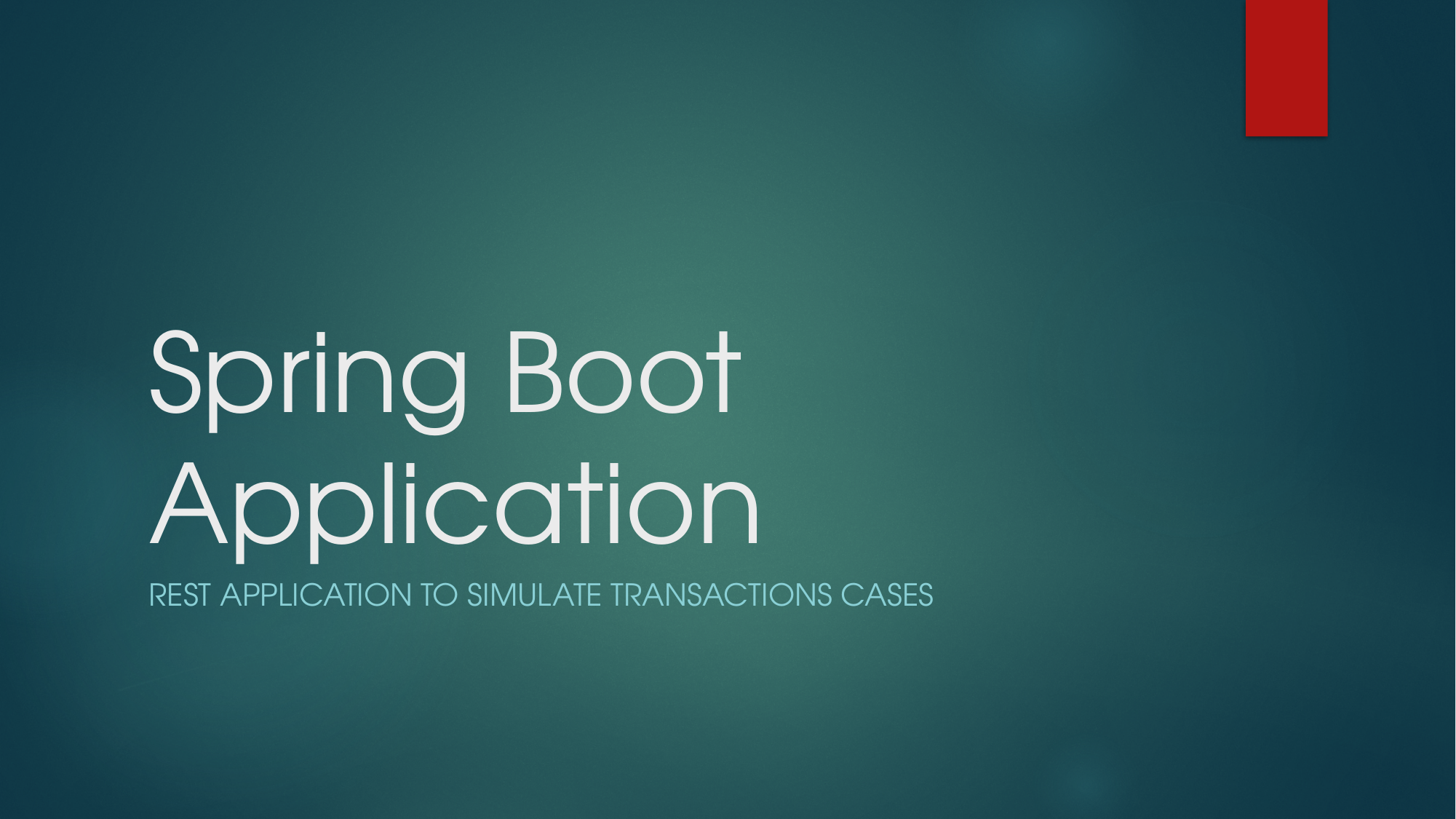

# Spring Boot Application
Rest application to simulate Transactions cases